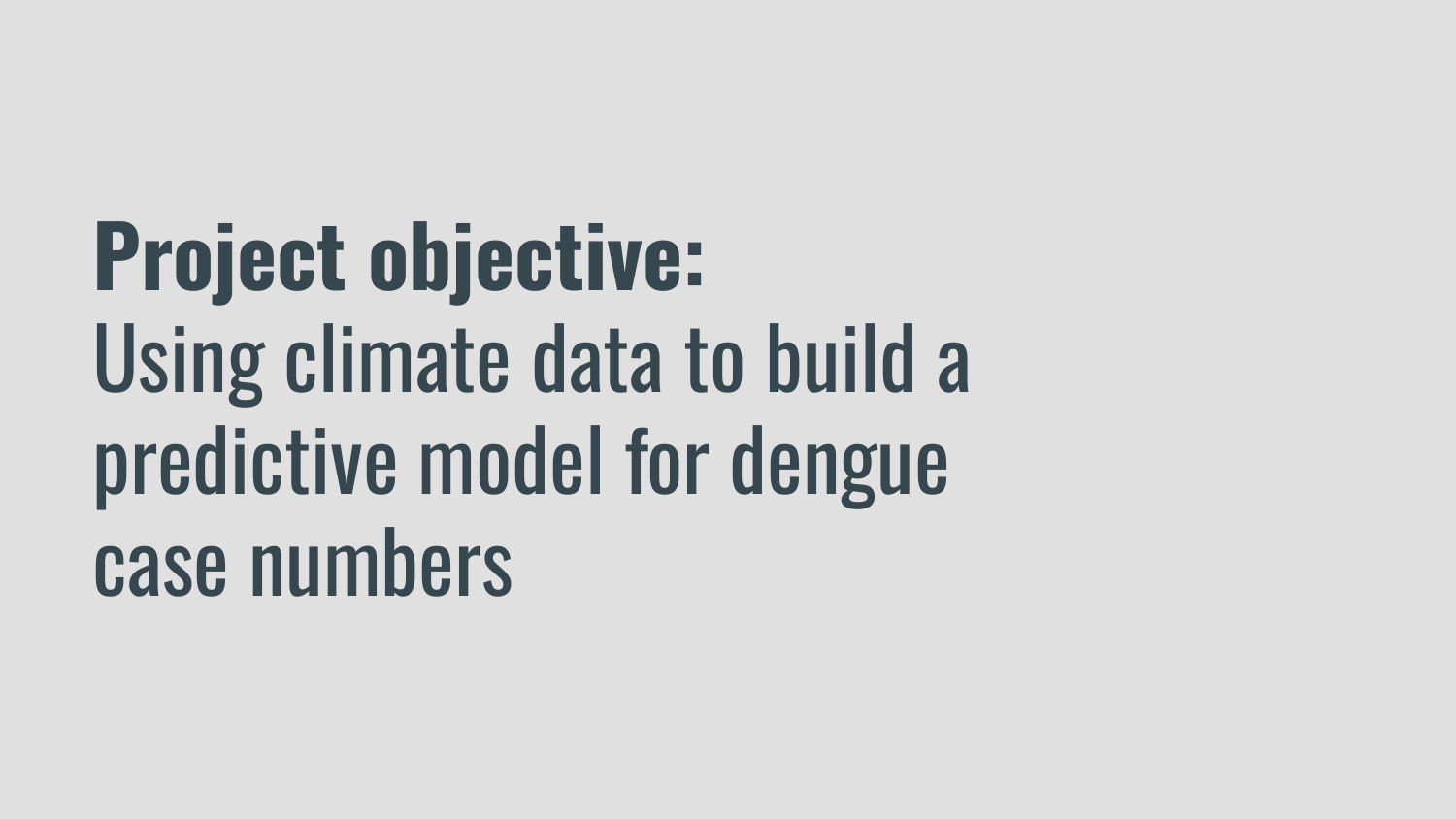

# Project objective:
Using climate data to build a predictive model for dengue case numbers